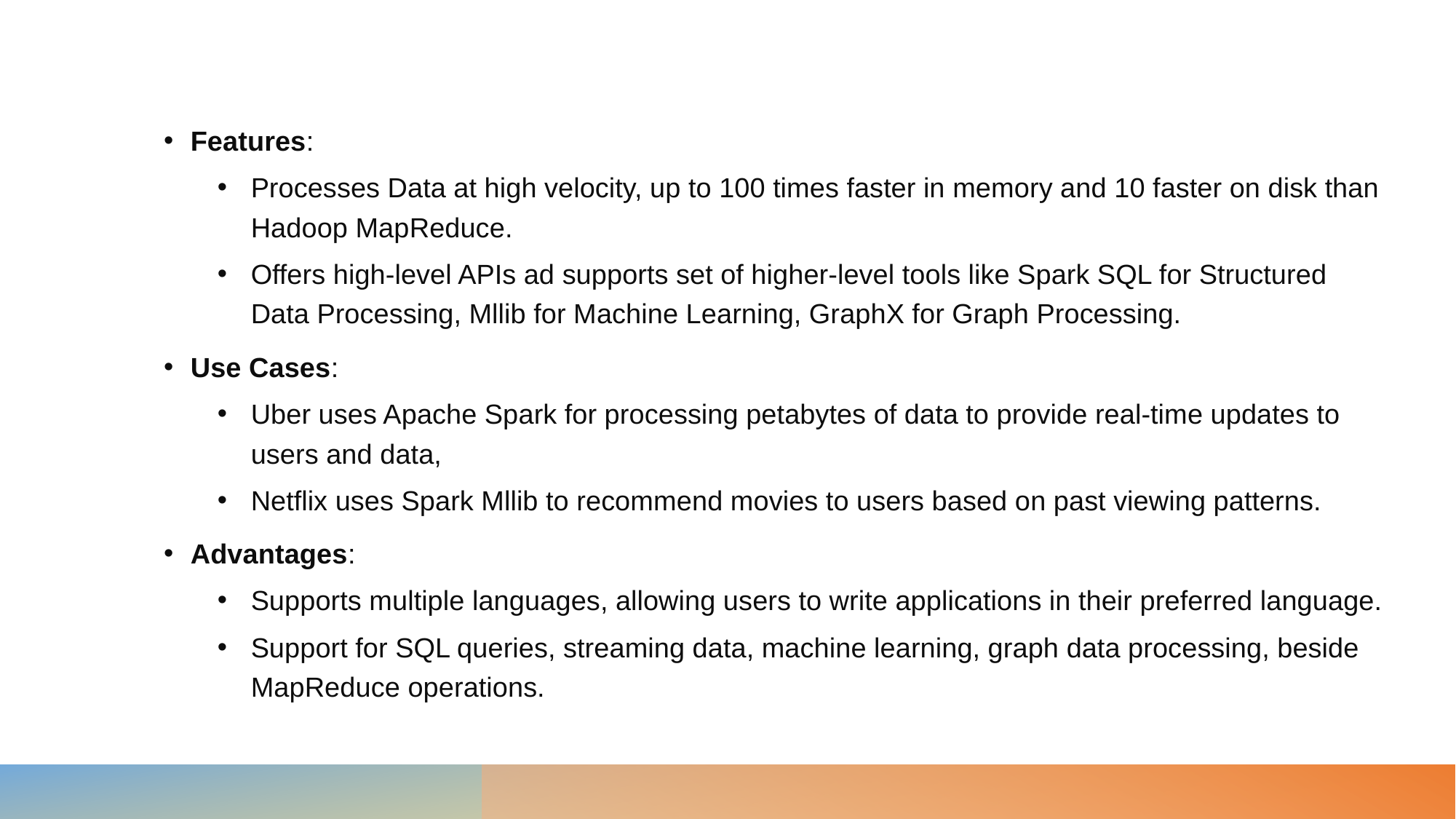

#
Features:
Processes Data at high velocity, up to 100 times faster in memory and 10 faster on disk than Hadoop MapReduce.
Offers high-level APIs ad supports set of higher-level tools like Spark SQL for Structured Data Processing, Mllib for Machine Learning, GraphX for Graph Processing.
Use Cases:
Uber uses Apache Spark for processing petabytes of data to provide real-time updates to users and data,
Netflix uses Spark Mllib to recommend movies to users based on past viewing patterns.
Advantages:
Supports multiple languages, allowing users to write applications in their preferred language.
Support for SQL queries, streaming data, machine learning, graph data processing, beside MapReduce operations.